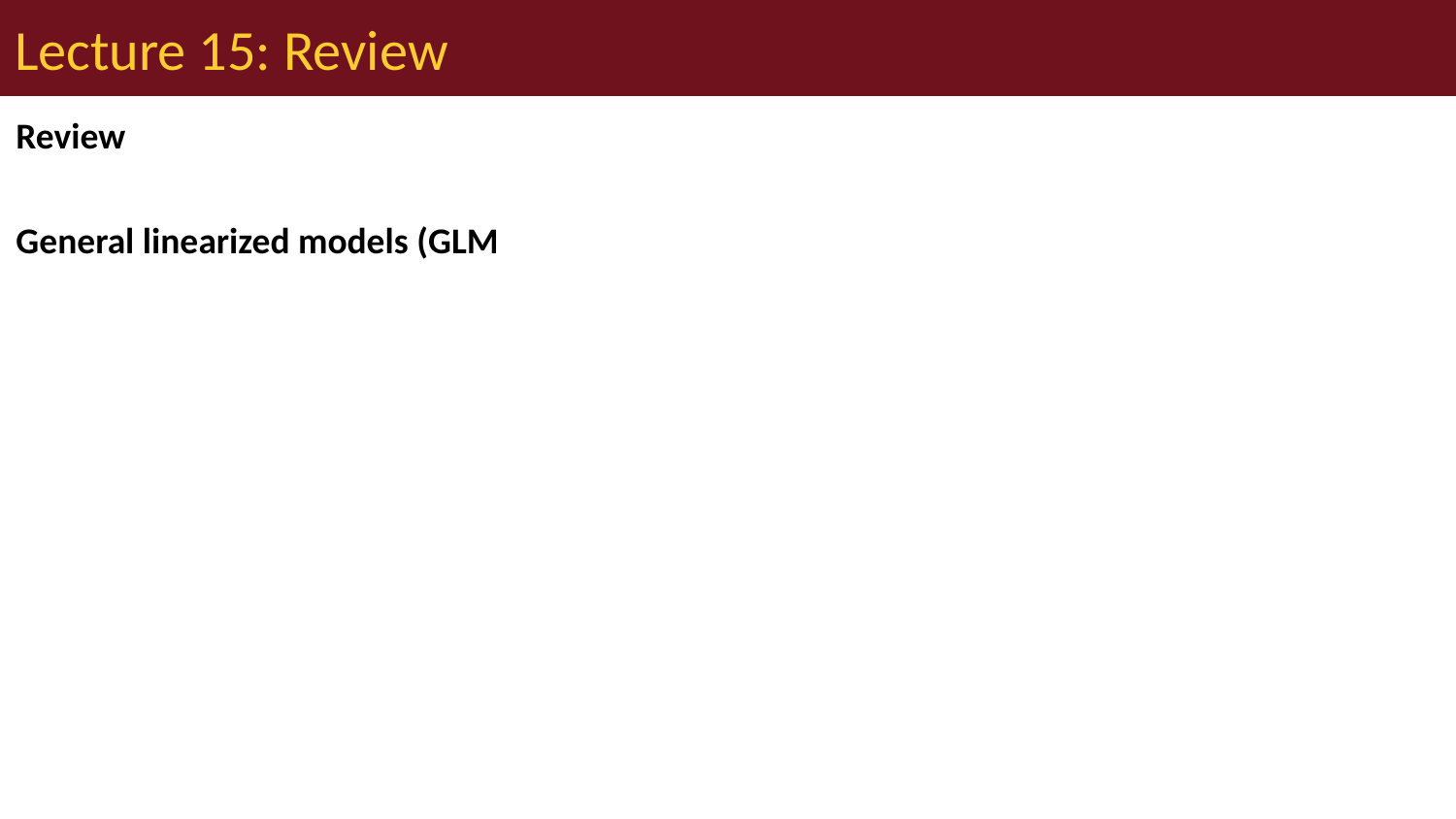

# Lecture 15: Review
Review
General linearized models (GLM